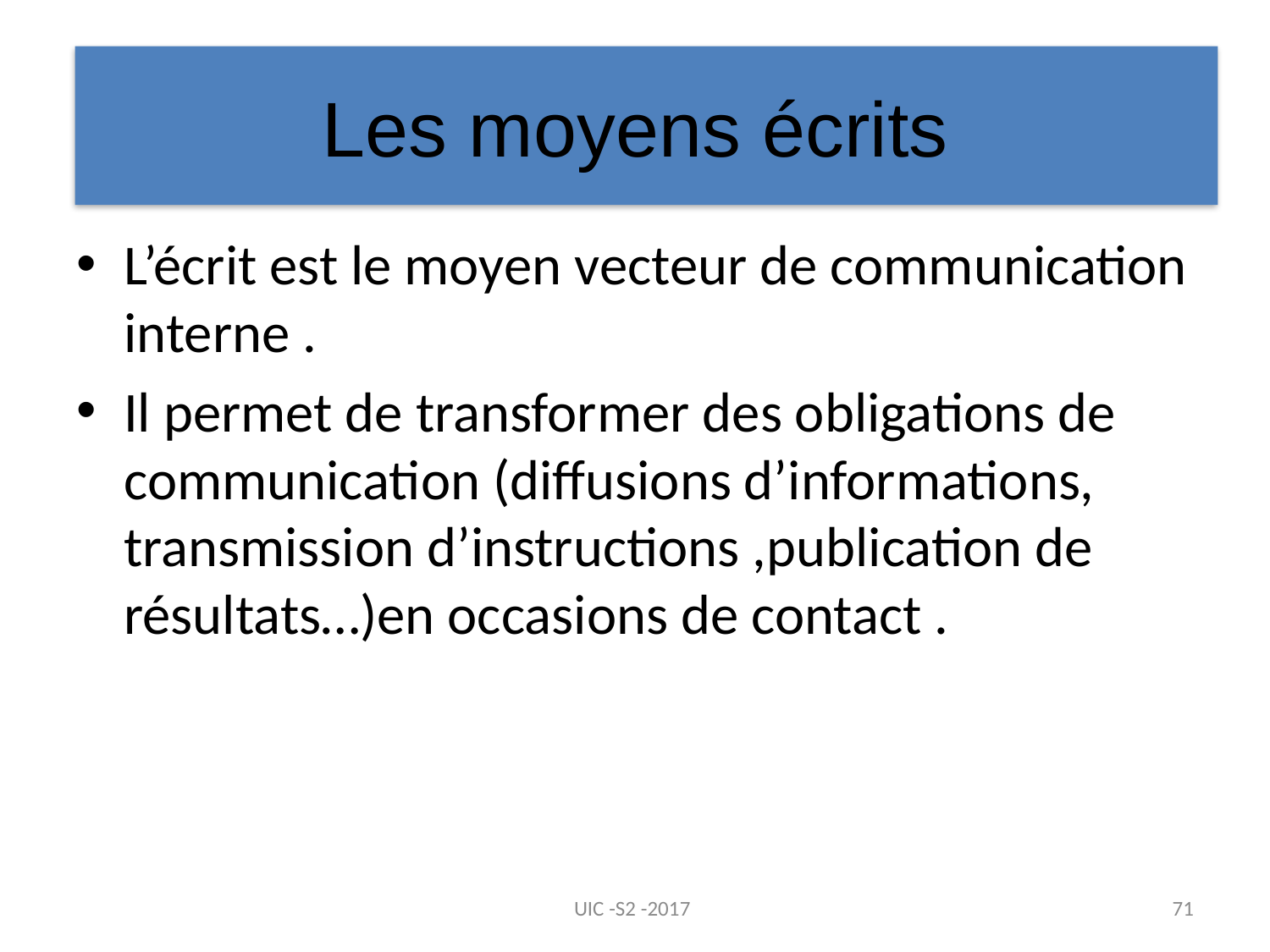

# Les moyens écrits
L’écrit est le moyen vecteur de communication interne .
Il permet de transformer des obligations de communication (diffusions d’informations, transmission d’instructions ,publication de résultats…)en occasions de contact .

UIC -S2 -2017
71